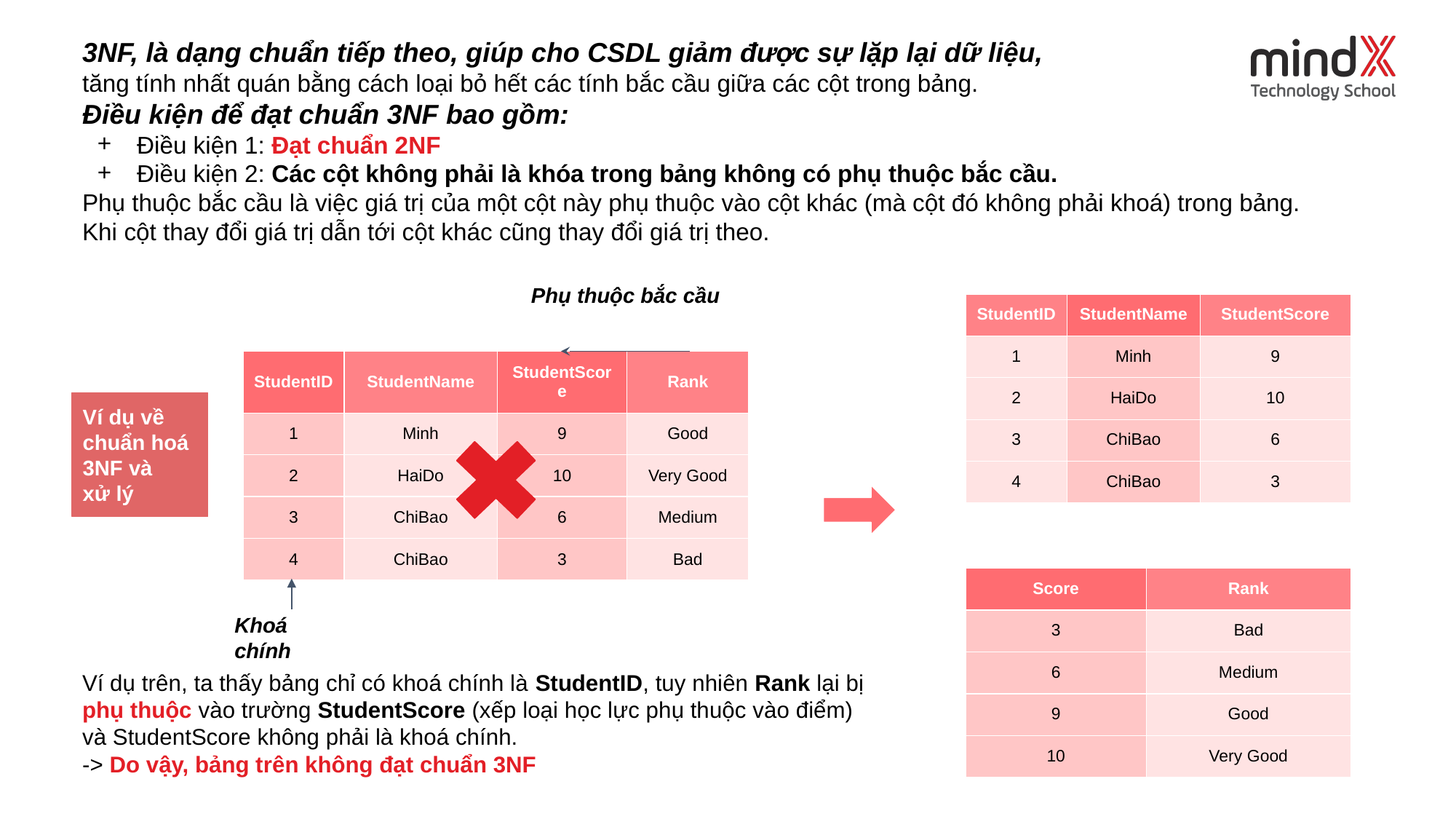

3NF, là dạng chuẩn tiếp theo, giúp cho CSDL giảm được sự lặp lại dữ liệu,
tăng tính nhất quán bằng cách loại bỏ hết các tính bắc cầu giữa các cột trong bảng.
Điều kiện để đạt chuẩn 3NF bao gồm:
Điều kiện 1: Đạt chuẩn 2NF
Điều kiện 2: Các cột không phải là khóa trong bảng không có phụ thuộc bắc cầu.
Phụ thuộc bắc cầu là việc giá trị của một cột này phụ thuộc vào cột khác (mà cột đó không phải khoá) trong bảng.
Khi cột thay đổi giá trị dẫn tới cột khác cũng thay đổi giá trị theo.
Phụ thuộc bắc cầu
| StudentID | StudentName | StudentScore |
| --- | --- | --- |
| 1 | Minh | 9 |
| 2 | HaiDo | 10 |
| 3 | ChiBao | 6 |
| 4 | ChiBao | 3 |

| StudentID | StudentName | StudentScore | Rank |
| --- | --- | --- | --- |
| 1 | Minh | 9 | Good |
| 2 | HaiDo | 10 | Very Good |
| 3 | ChiBao | 6 | Medium |
| 4 | ChiBao | 3 | Bad |

Ví dụ về
chuẩn hoá 3NF và
xử lý

| Score | Rank |
| --- | --- |
| 3 | Bad |
| 6 | Medium |
| 9 | Good |
| 10 | Very Good |
Khoá chính
Ví dụ trên, ta thấy bảng chỉ có khoá chính là StudentID, tuy nhiên Rank lại bị phụ thuộc vào trường StudentScore (xếp loại học lực phụ thuộc vào điểm)
và StudentScore không phải là khoá chính.
-> Do vậy, bảng trên không đạt chuẩn 3NF